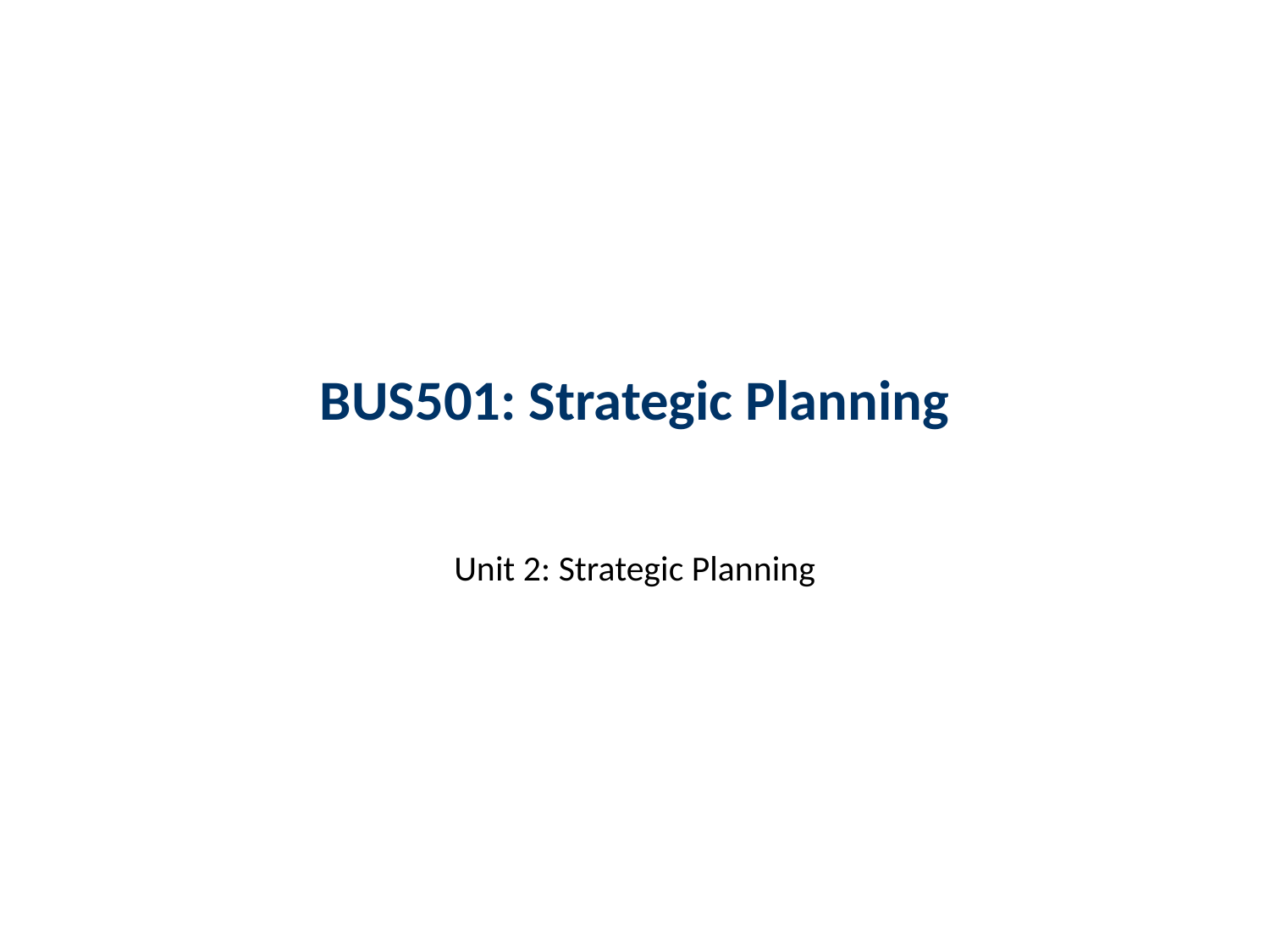

# BUS501: Strategic Planning
Unit 2: Strategic Planning